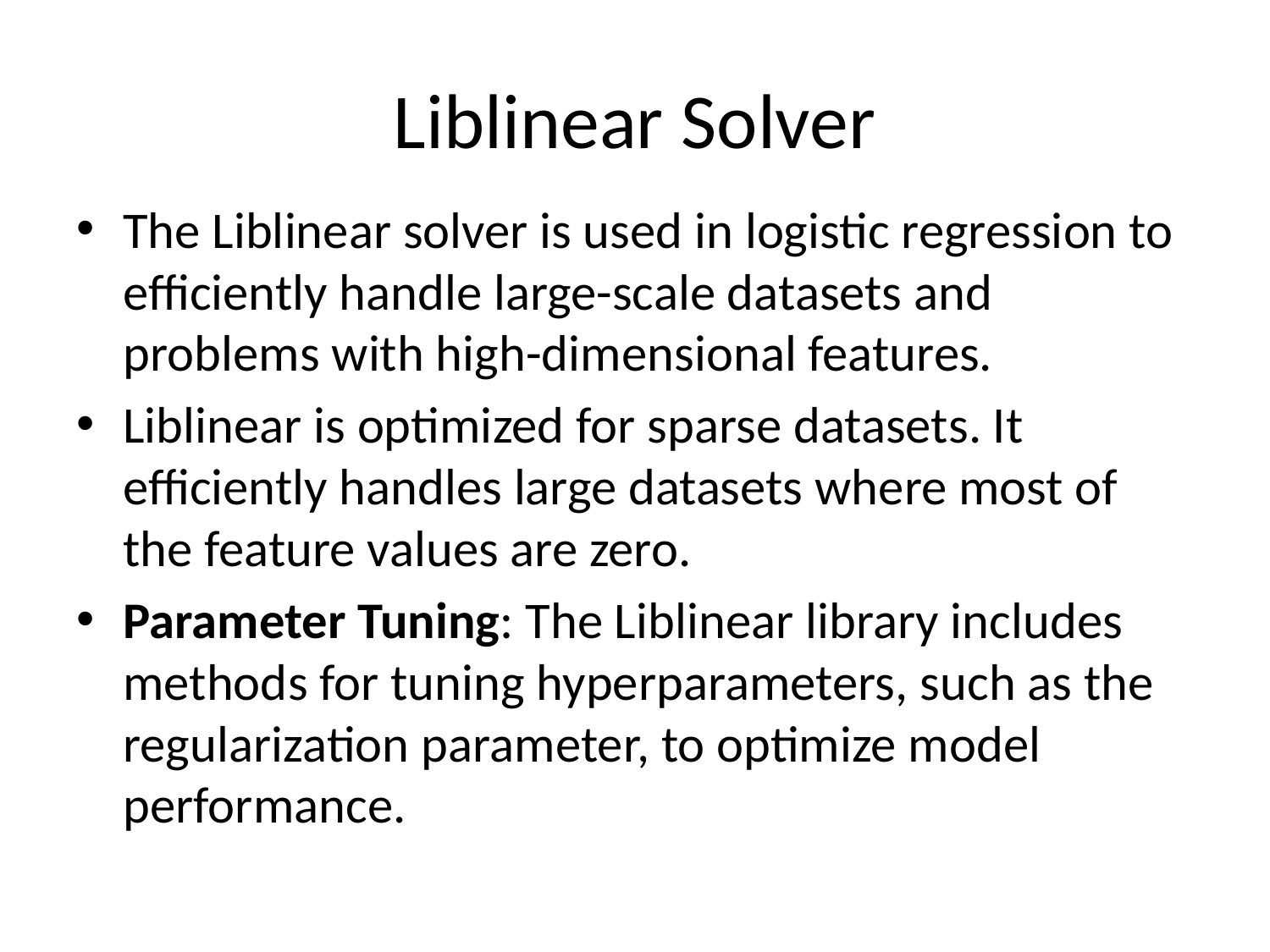

# Liblinear Solver
The Liblinear solver is used in logistic regression to efficiently handle large-scale datasets and problems with high-dimensional features.
Liblinear is optimized for sparse datasets. It efficiently handles large datasets where most of the feature values are zero.
Parameter Tuning: The Liblinear library includes methods for tuning hyperparameters, such as the regularization parameter, to optimize model performance.